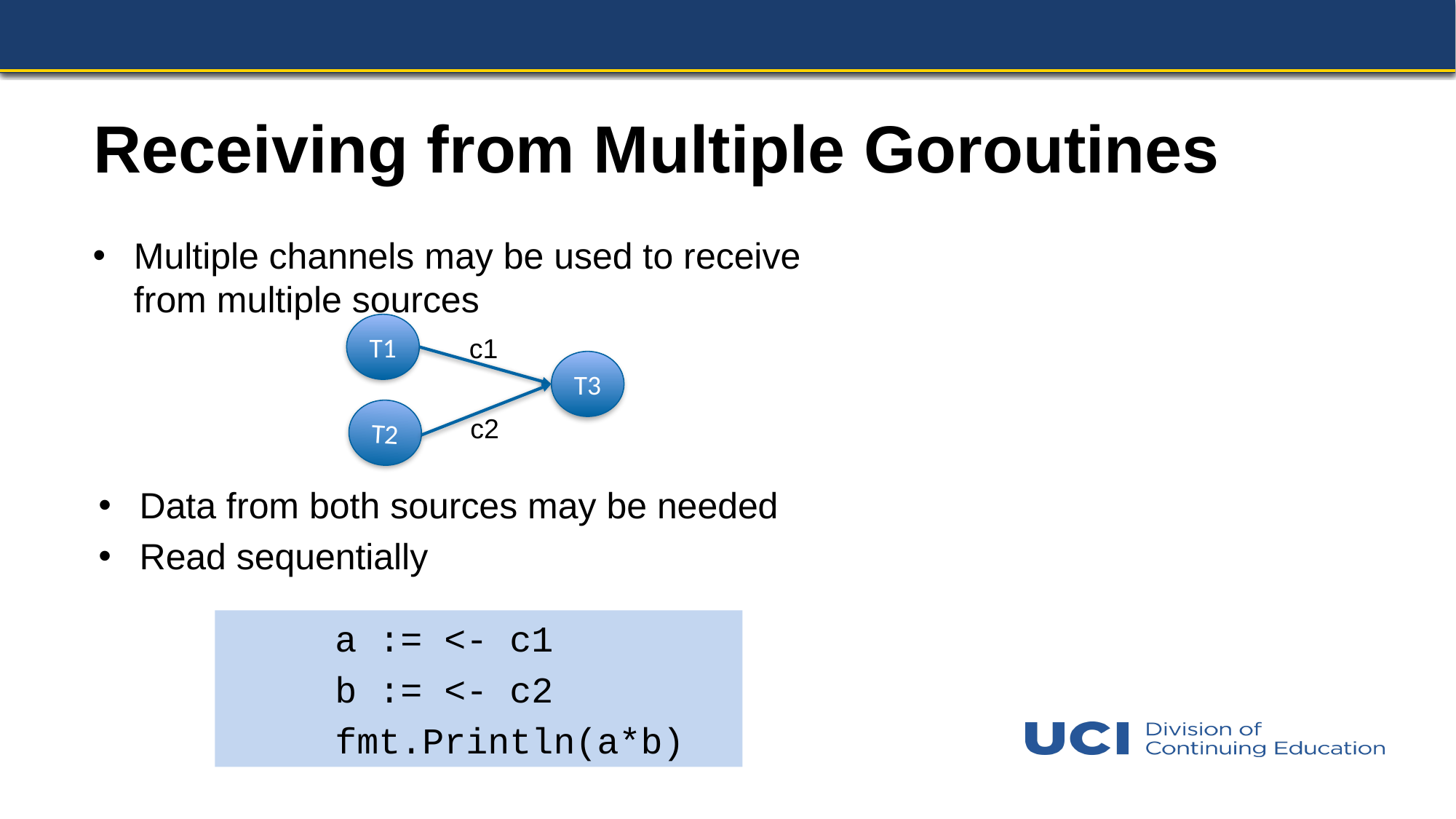

# Receiving from Multiple Goroutines
Multiple channels may be used to receive from multiple sources
T1
T3
T2
c1
c2
Data from both sources may be needed
Read sequentially
	a := <- c1
	b := <- c2
	fmt.Println(a*b)